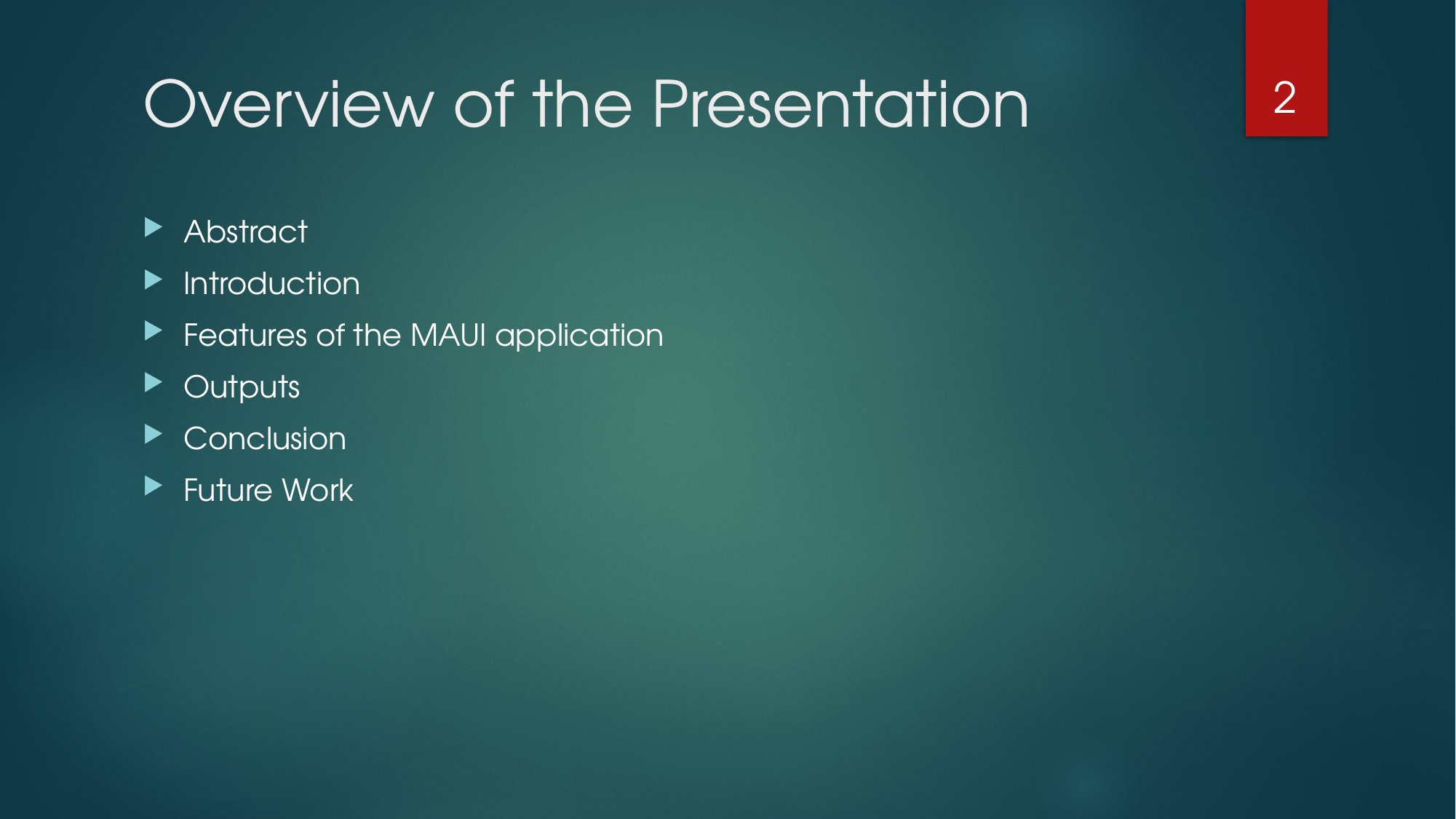

2
# Overview of the Presentation
Abstract
Introduction
Features of the MAUI application
Outputs
Conclusion
Future Work